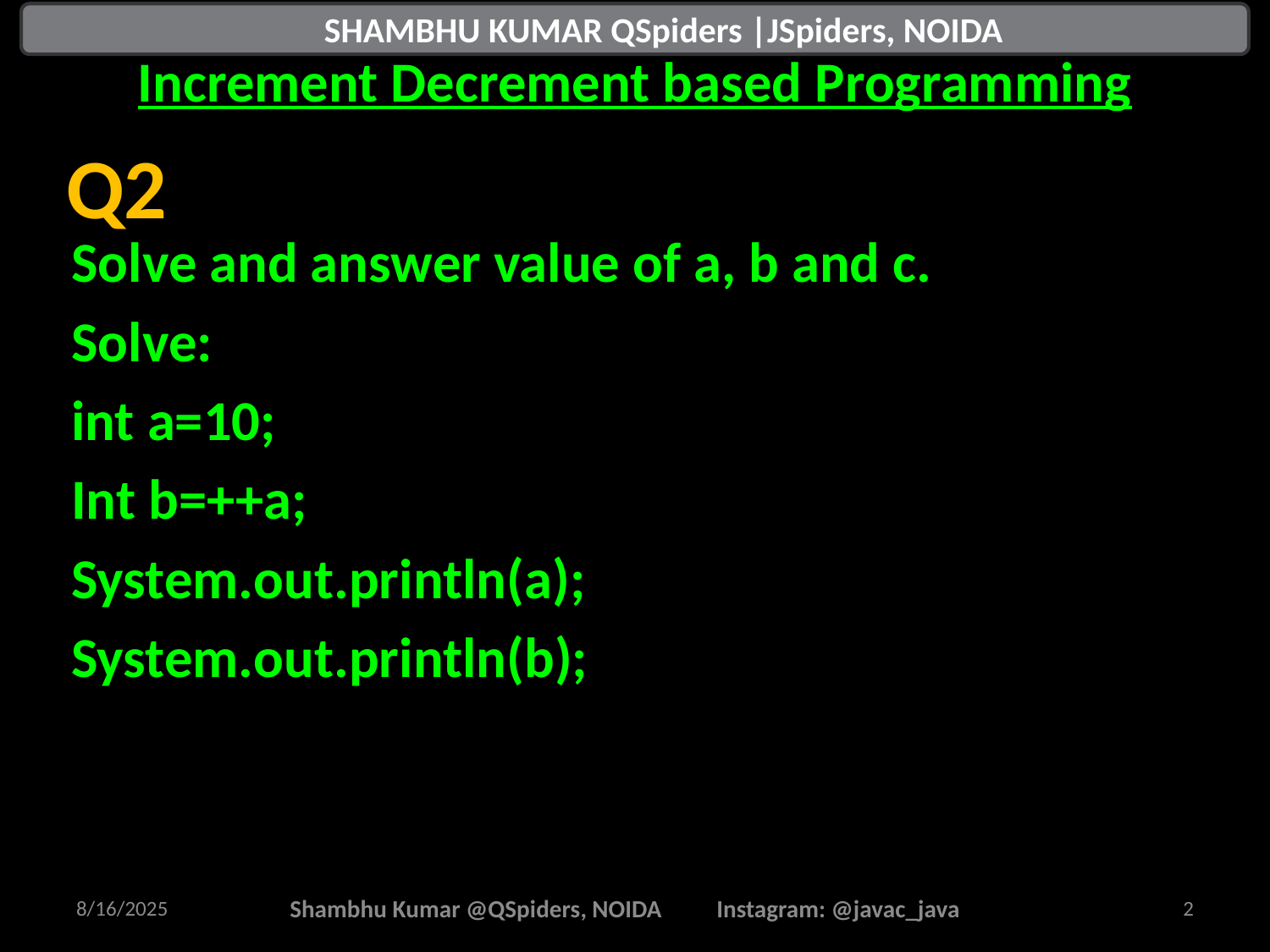

# Increment Decrement based Programming
        SHAMBHU KUMAR QSpiders |JSpiders, NOIDA

Solve and answer value of a, b and c.
Solve:
int a=10;
Int b=++a;
System.out.println(a);
System.out.println(b);
Q2
8/16/2025
Shambhu Kumar @QSpiders, NOIDA          Instagram: @javac_java
2